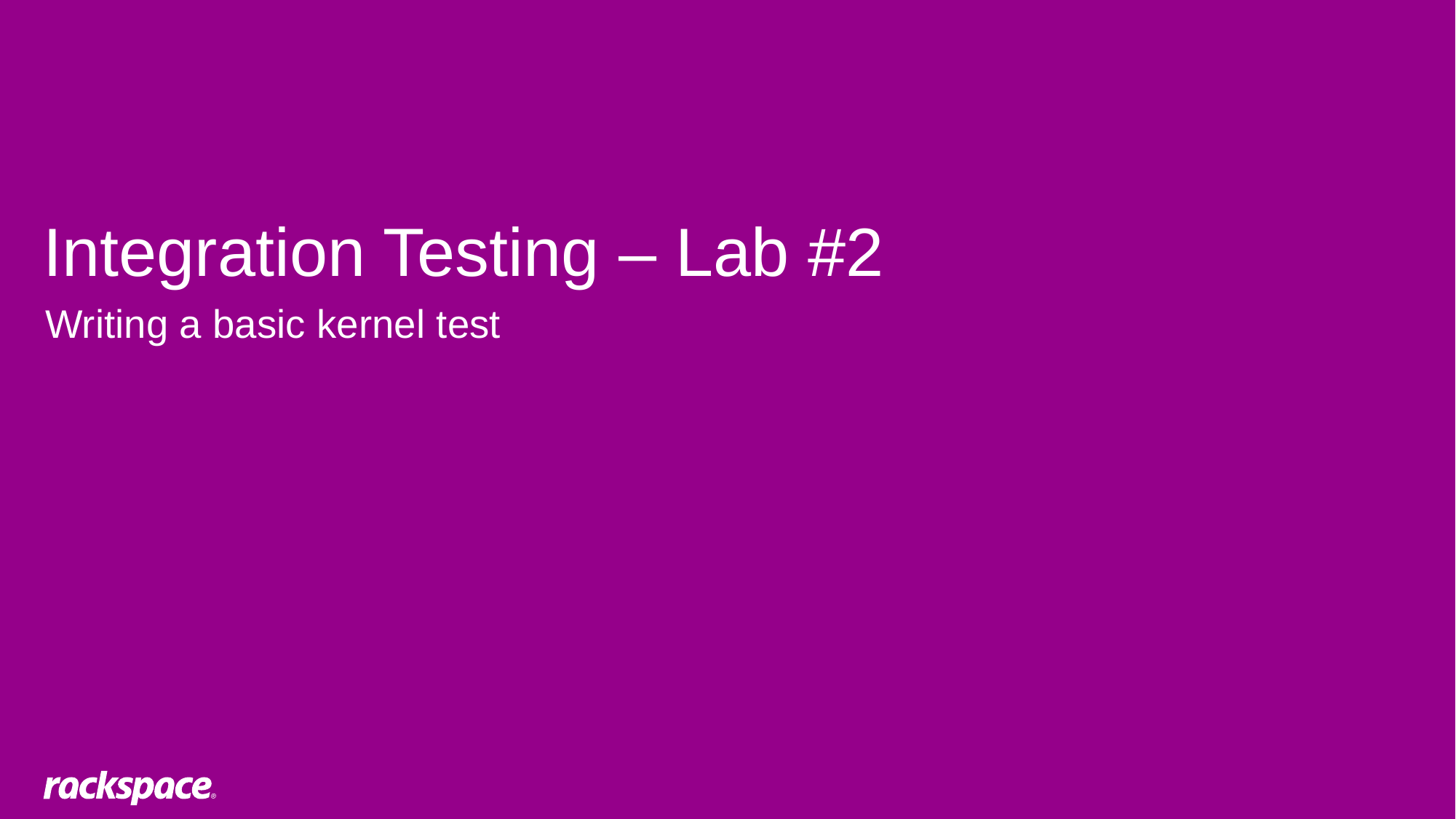

Integration Testing – Lab #2
Writing a basic kernel test